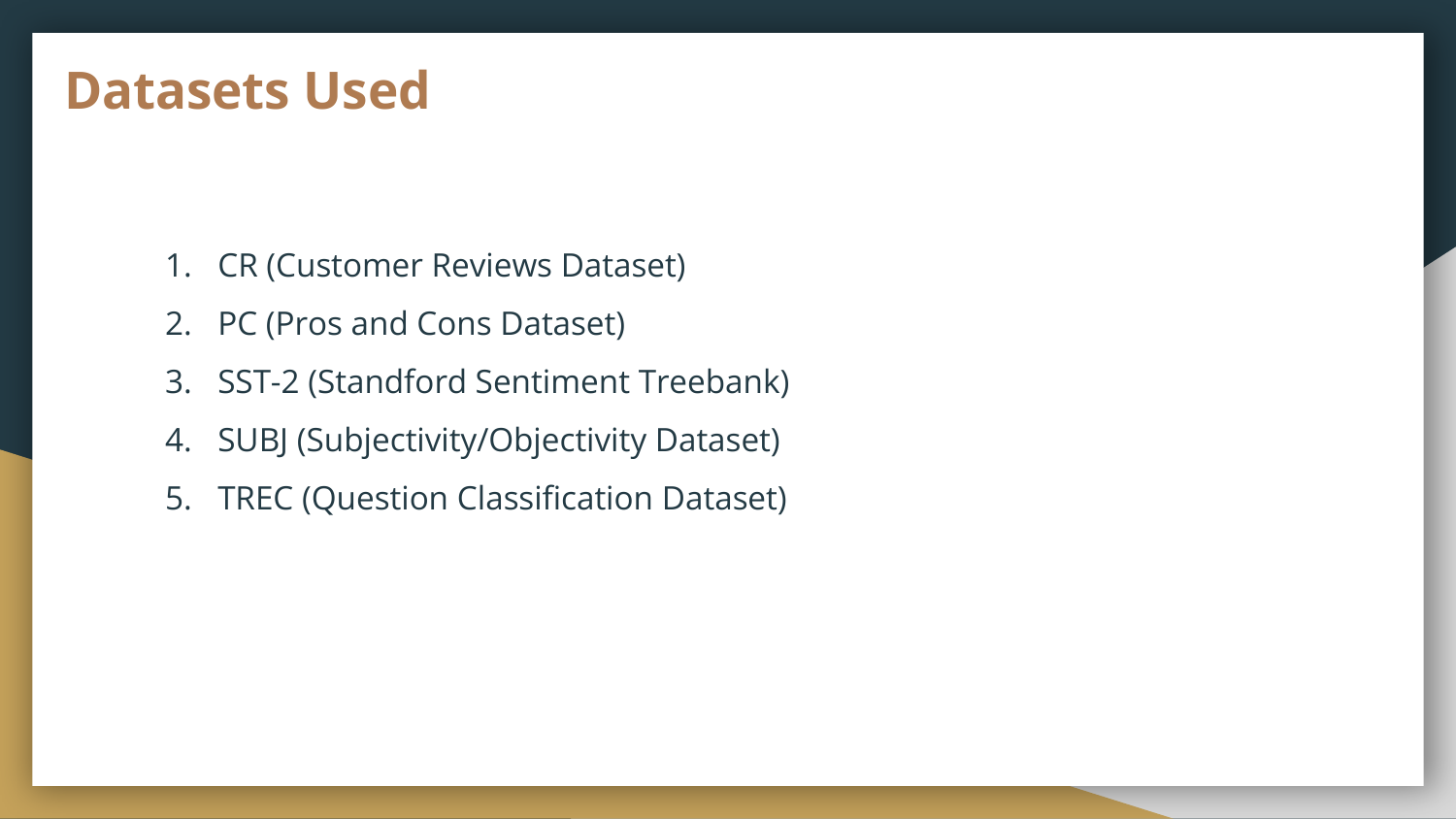

# Datasets Used
CR (Customer Reviews Dataset)
PC (Pros and Cons Dataset)
SST-2 (Standford Sentiment Treebank)
SUBJ (Subjectivity/Objectivity Dataset)
TREC (Question Classification Dataset)